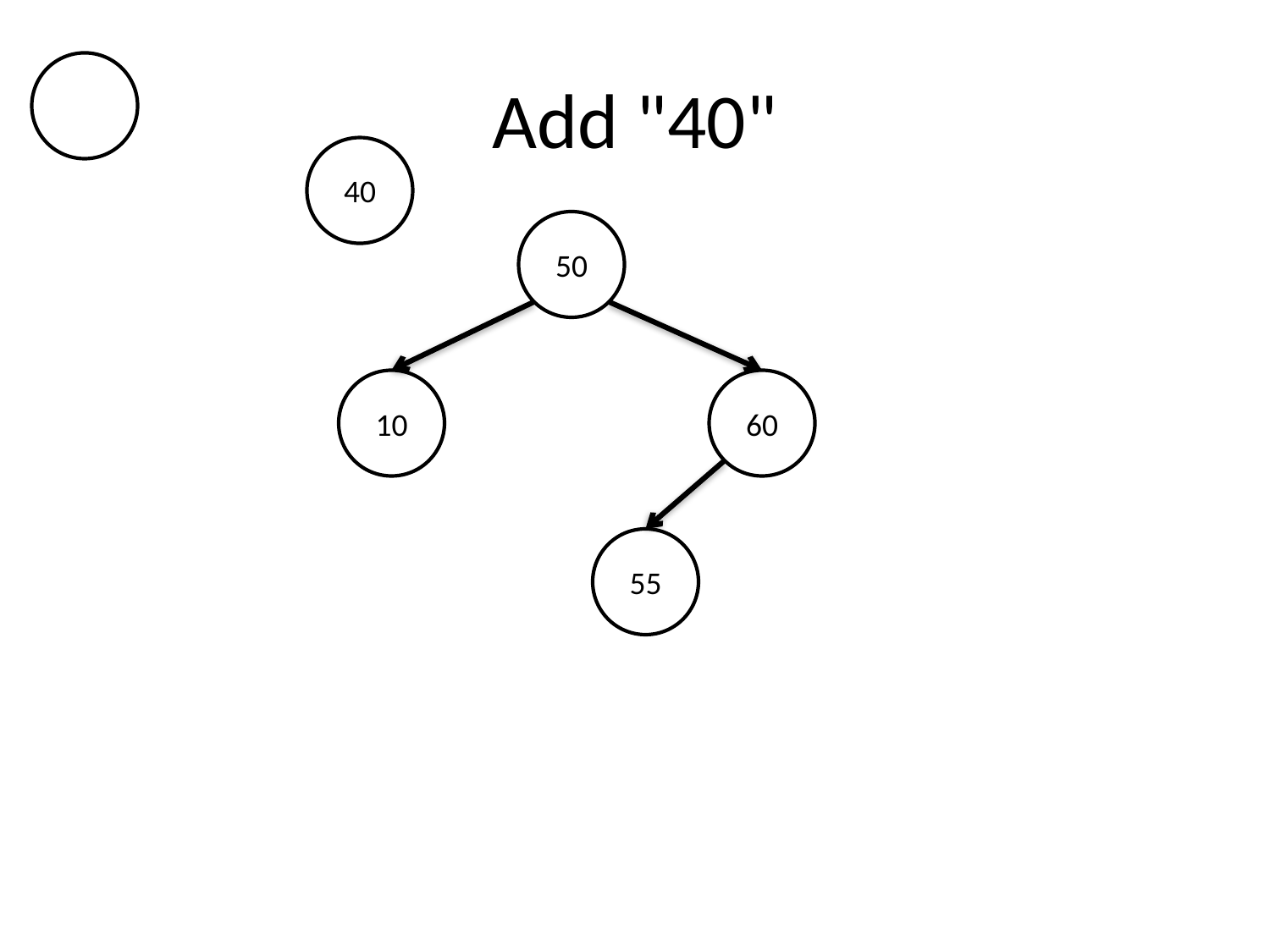

# Add "40"

40
50
10
60
55